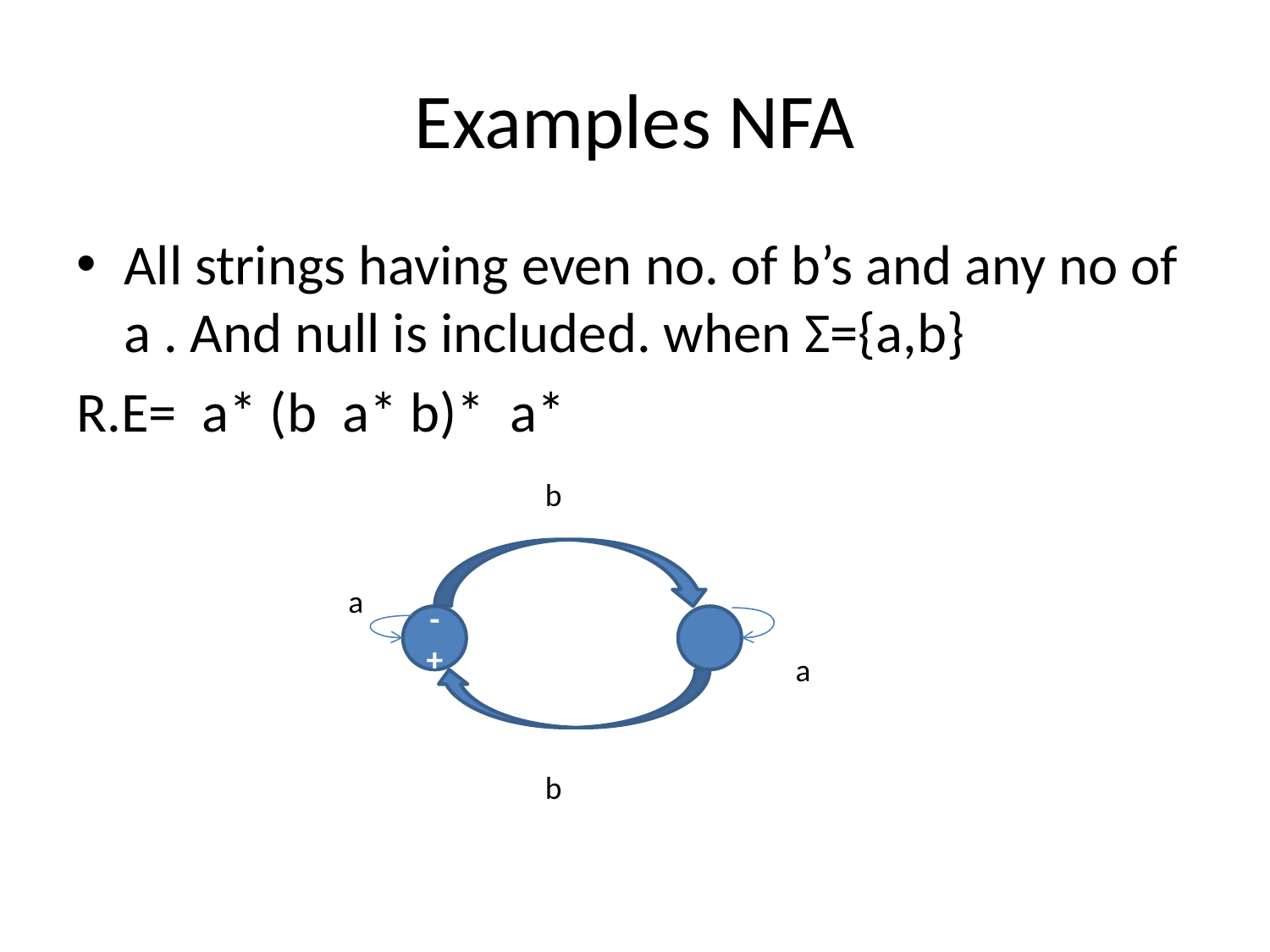

# Examples NFA
All strings having even no. of b’s and any no of a . And null is included. when Σ={a,b}
R.E=  a* (b  a* b)*  a*

b

a
-
+

a

b